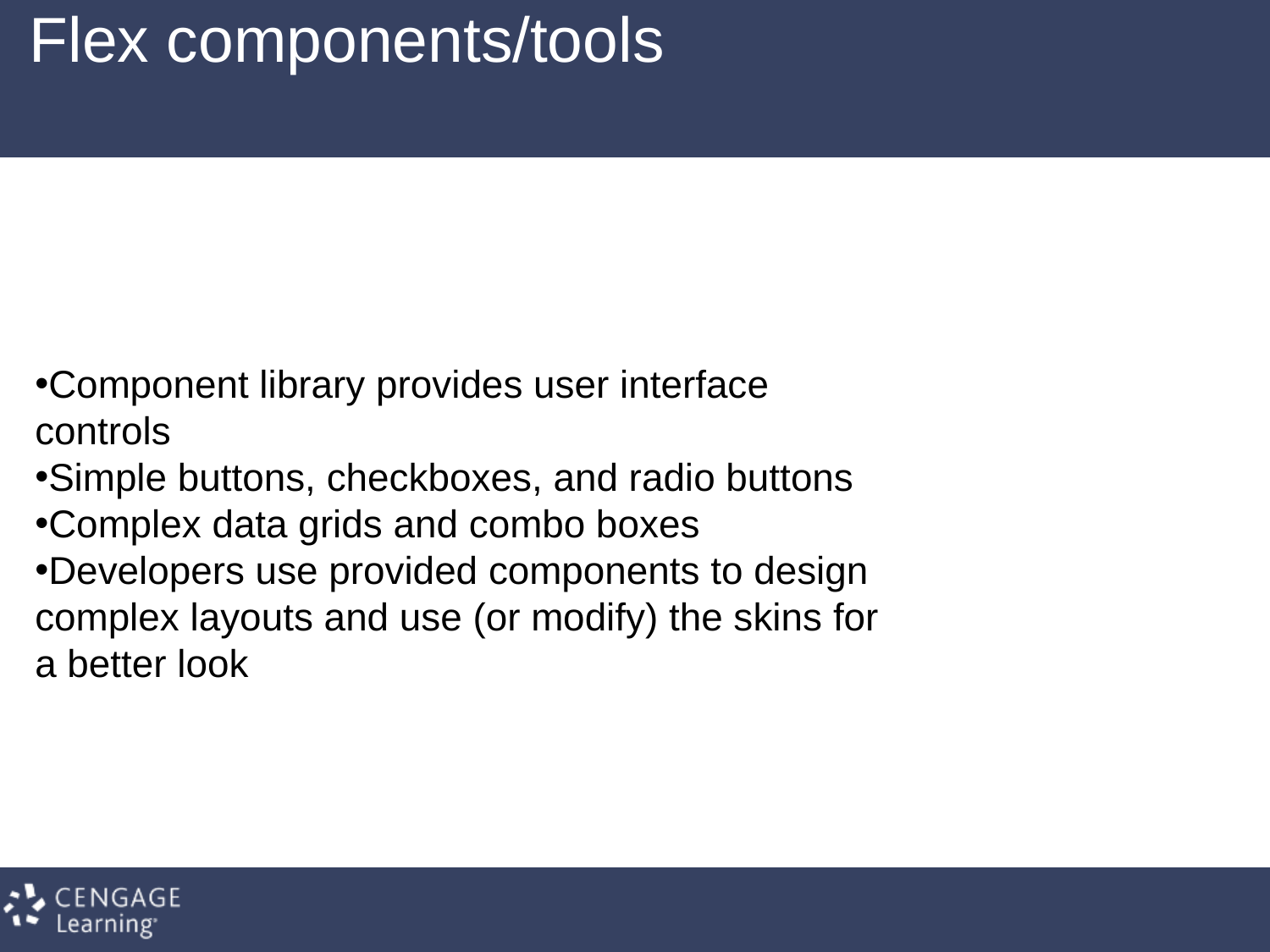

# Flex components/tools
Component library provides user interface
controls
Simple buttons, checkboxes, and radio buttons
Complex data grids and combo boxes
Developers use provided components to design
complex layouts and use (or modify) the skins for
a better look